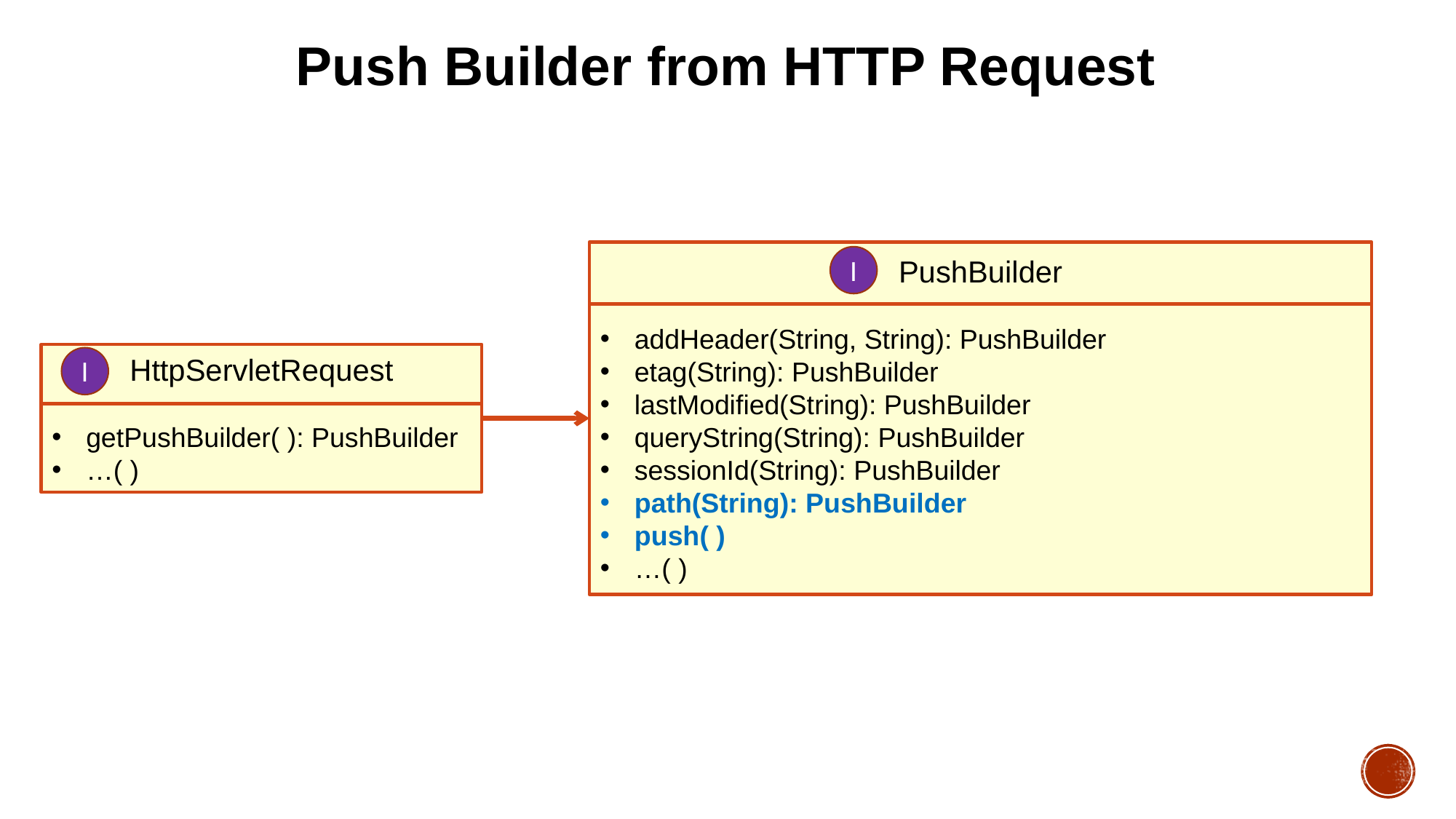

Push Builder from HTTP Request
PushBuilder

addHeader(String, String): PushBuilder
etag(String): PushBuilder
lastModified(String): PushBuilder
queryString(String): PushBuilder
sessionId(String): PushBuilder
path(String): PushBuilder
push( )
…( )
I
HttpServletRequest

getPushBuilder( ): PushBuilder
…( )
I